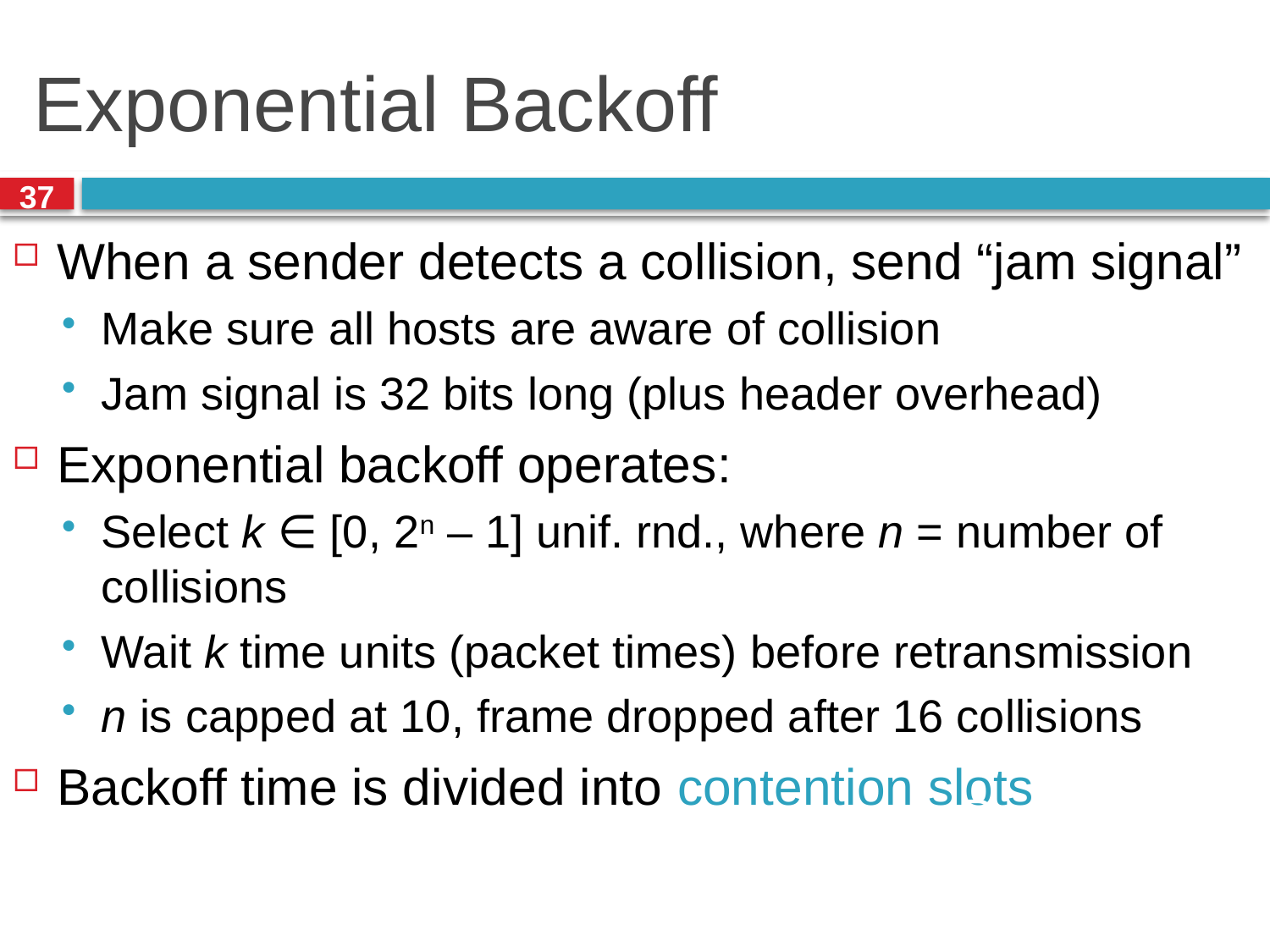

# Exponential Backoff
37
When a sender detects a collision, send “jam signal”
Make sure all hosts are aware of collision
Jam signal is 32 bits long (plus header overhead)
Exponential backoff operates:
Select k ∈ [0, 2n – 1] unif. rnd., where n = number of collisions
Wait k time units (packet times) before retransmission
n is capped at 10, frame dropped after 16 collisions
Backoff time is divided into contention slots
Remember this number